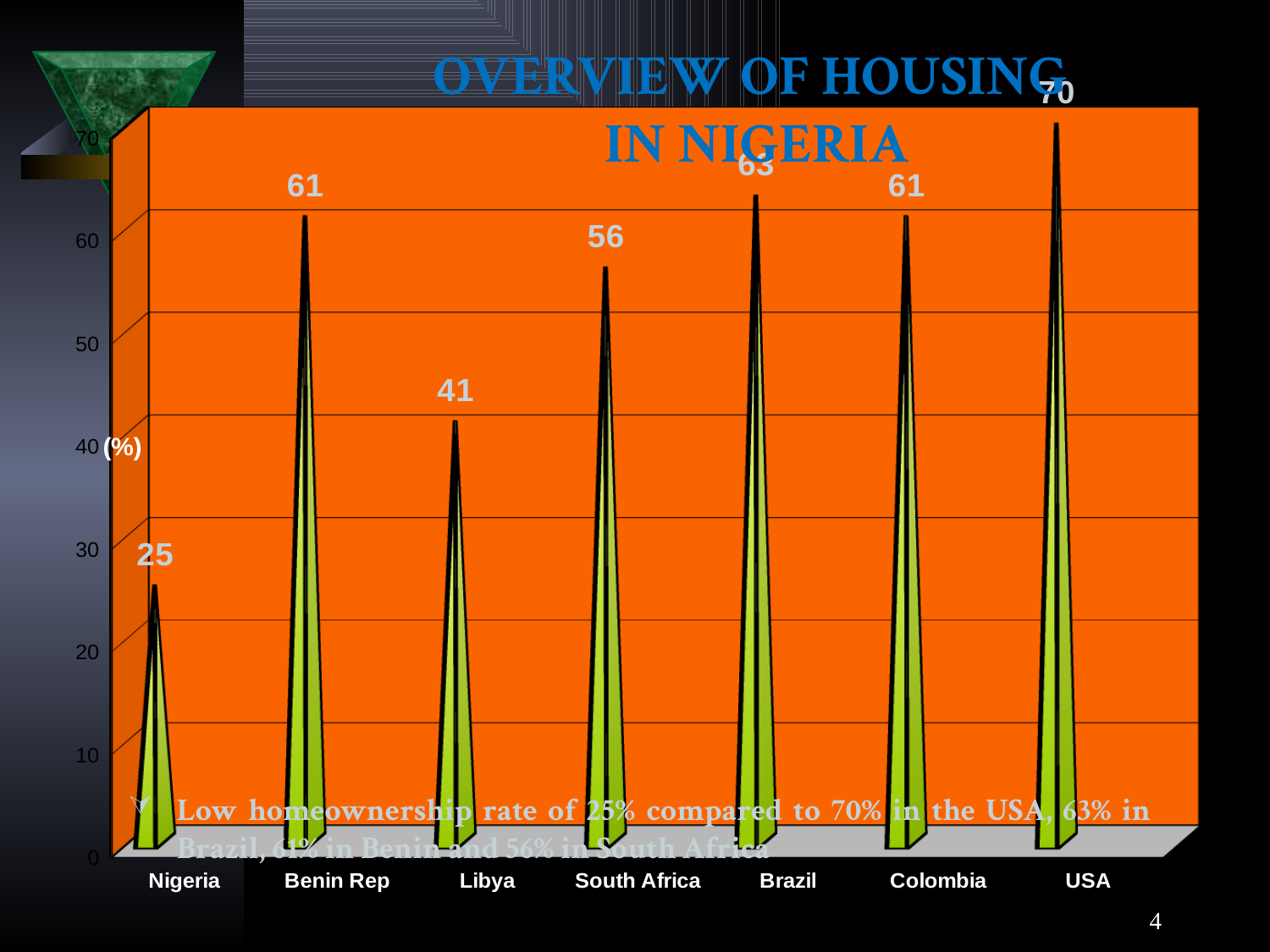

# OVERVIEW OF HOUSING IN NIGERIA

[unsupported chart]

Low homeownership rate of 25% compared to 70% in the USA, 63% in Brazil, 61% in Benin and 56% in South Africa

4